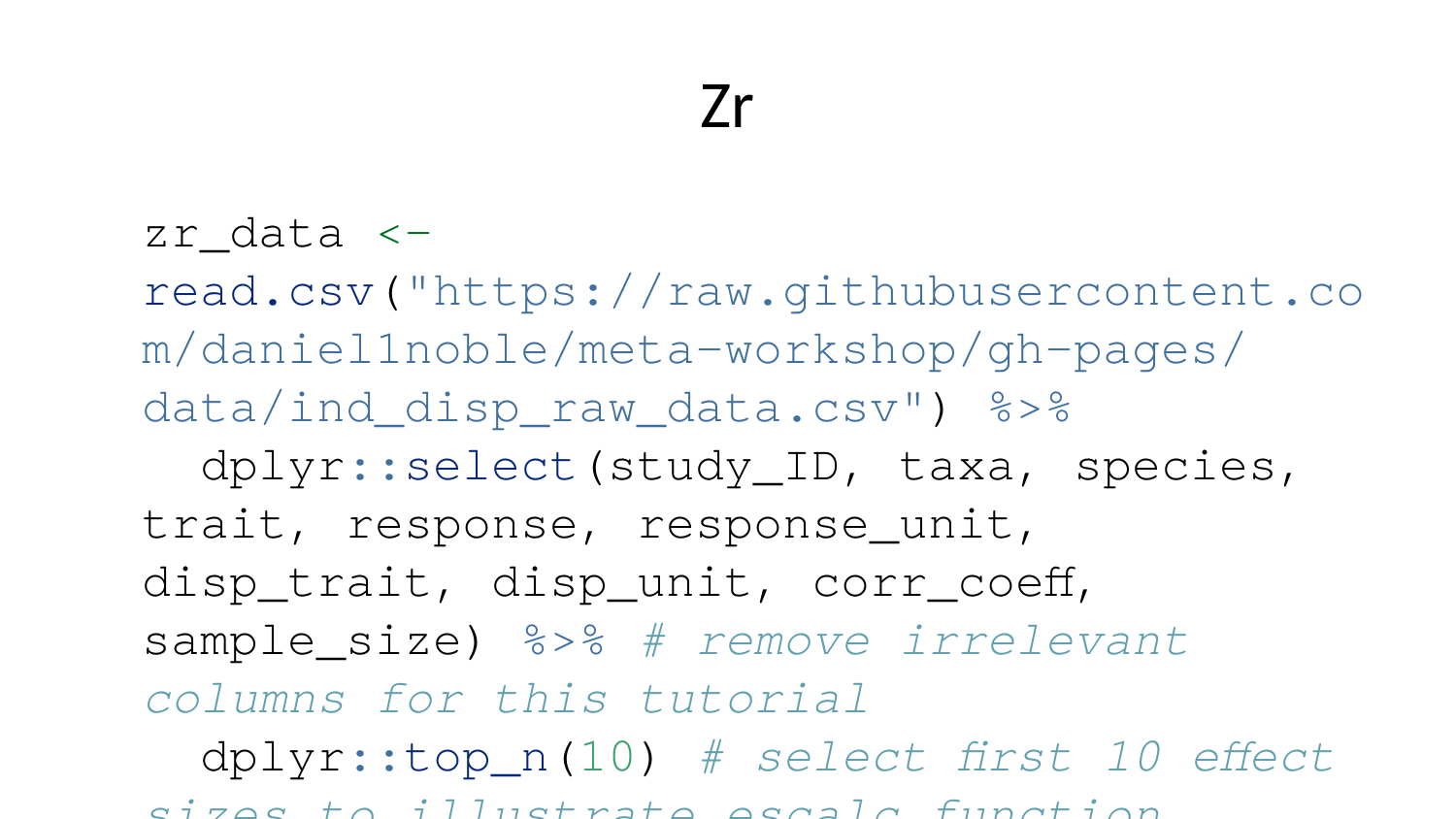

# Zr
zr_data <- read.csv("https://raw.githubusercontent.com/daniel1noble/meta-workshop/gh-pages/data/ind_disp_raw_data.csv") %>%
  dplyr::select(study_ID, taxa, species, trait, response, response_unit, disp_trait, disp_unit, corr_coeff, sample_size) %>% # remove irrelevant columns for this tutorial
  dplyr::top_n(10) # select first 10 effect sizes to illustrate escalc function
## Selecting by sample_size